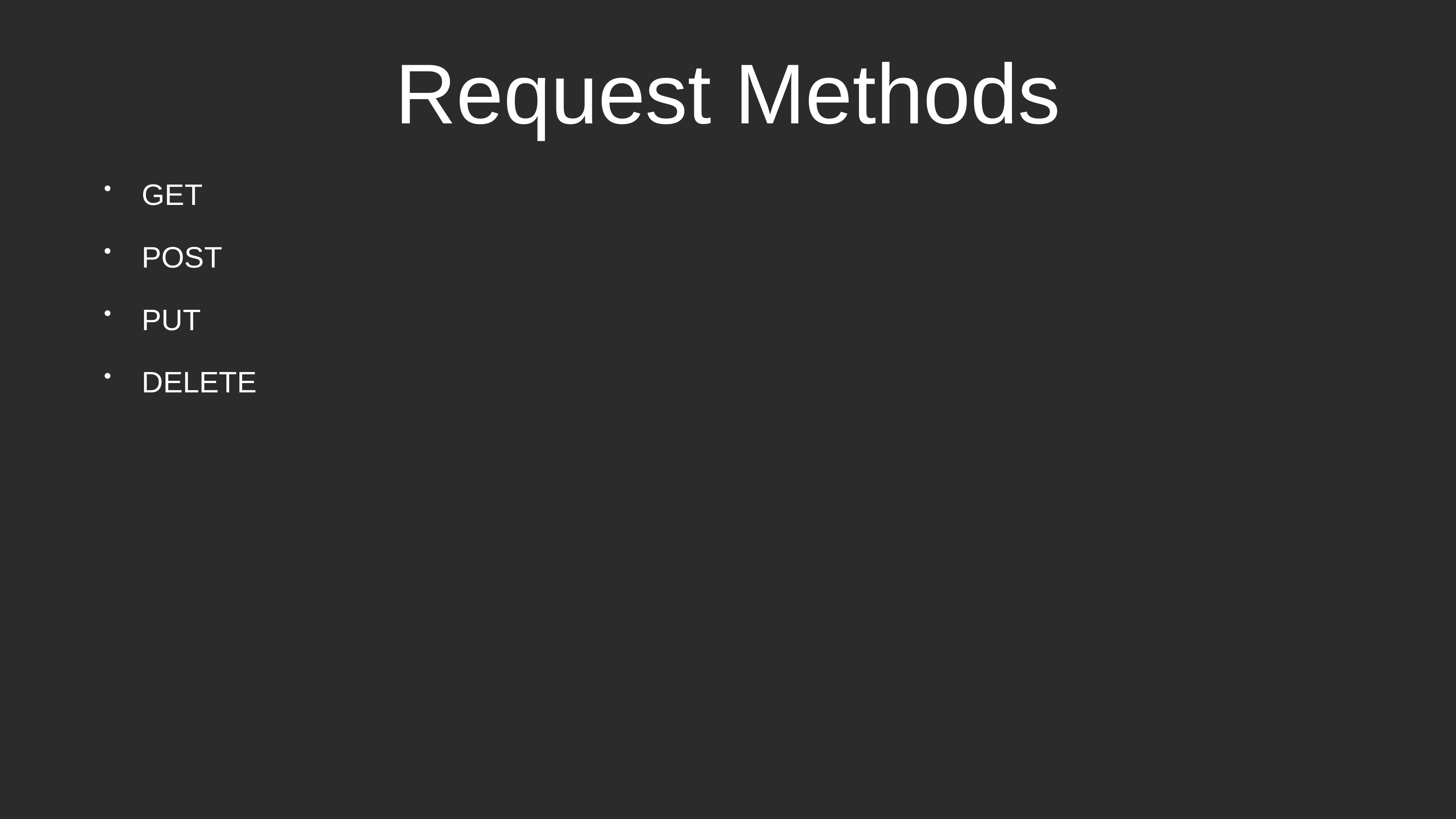

# Request Methods
GET
POST
PUT
DELETE